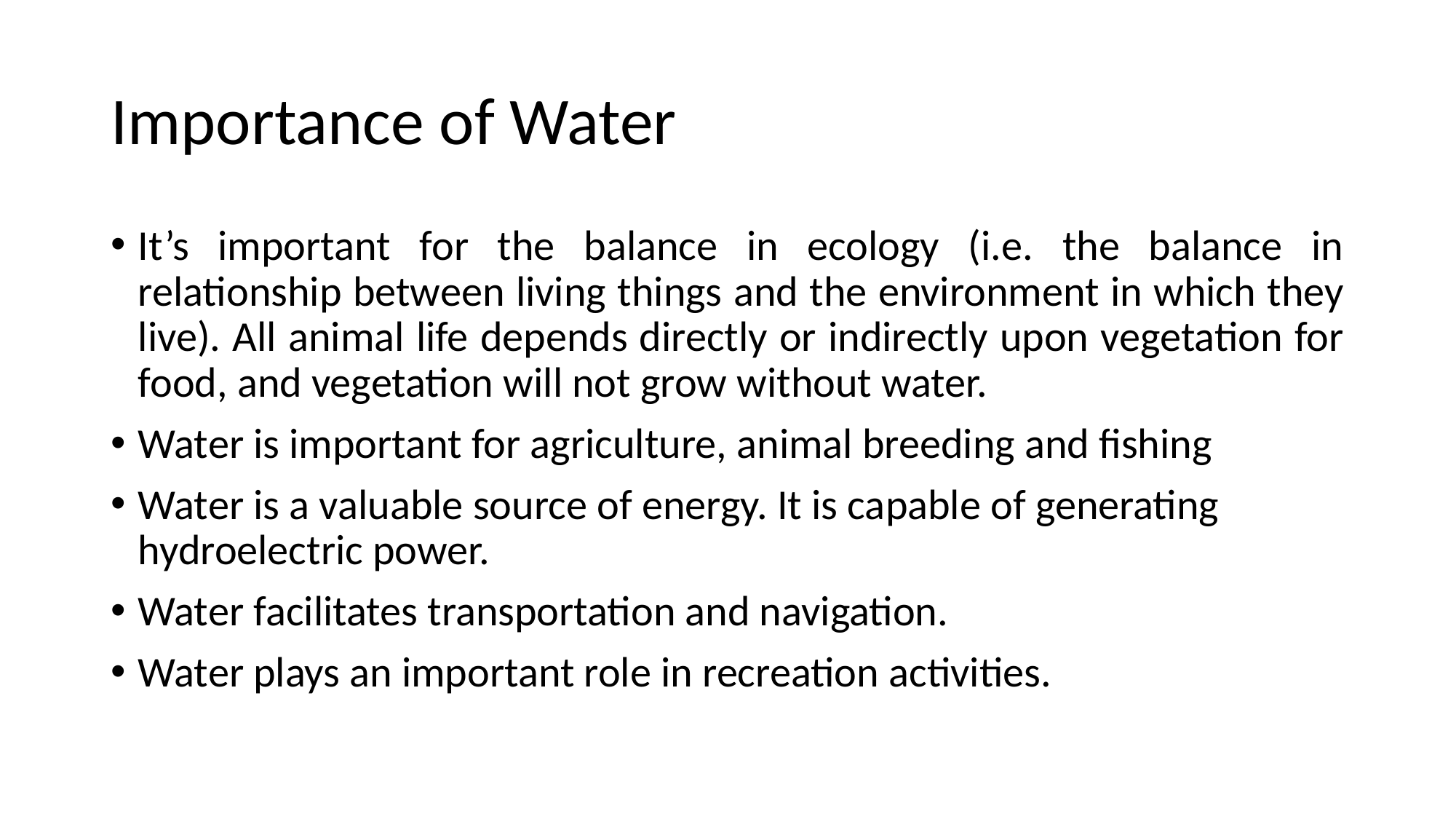

# Importance of Water
It’s important for the balance in ecology (i.e. the balance in relationship between living things and the environment in which they live). All animal life depends directly or indirectly upon vegetation for food, and vegetation will not grow without water.
Water is important for agriculture, animal breeding and fishing
Water is a valuable source of energy. It is capable of generating hydroelectric power.
Water facilitates transportation and navigation.
Water plays an important role in recreation activities.